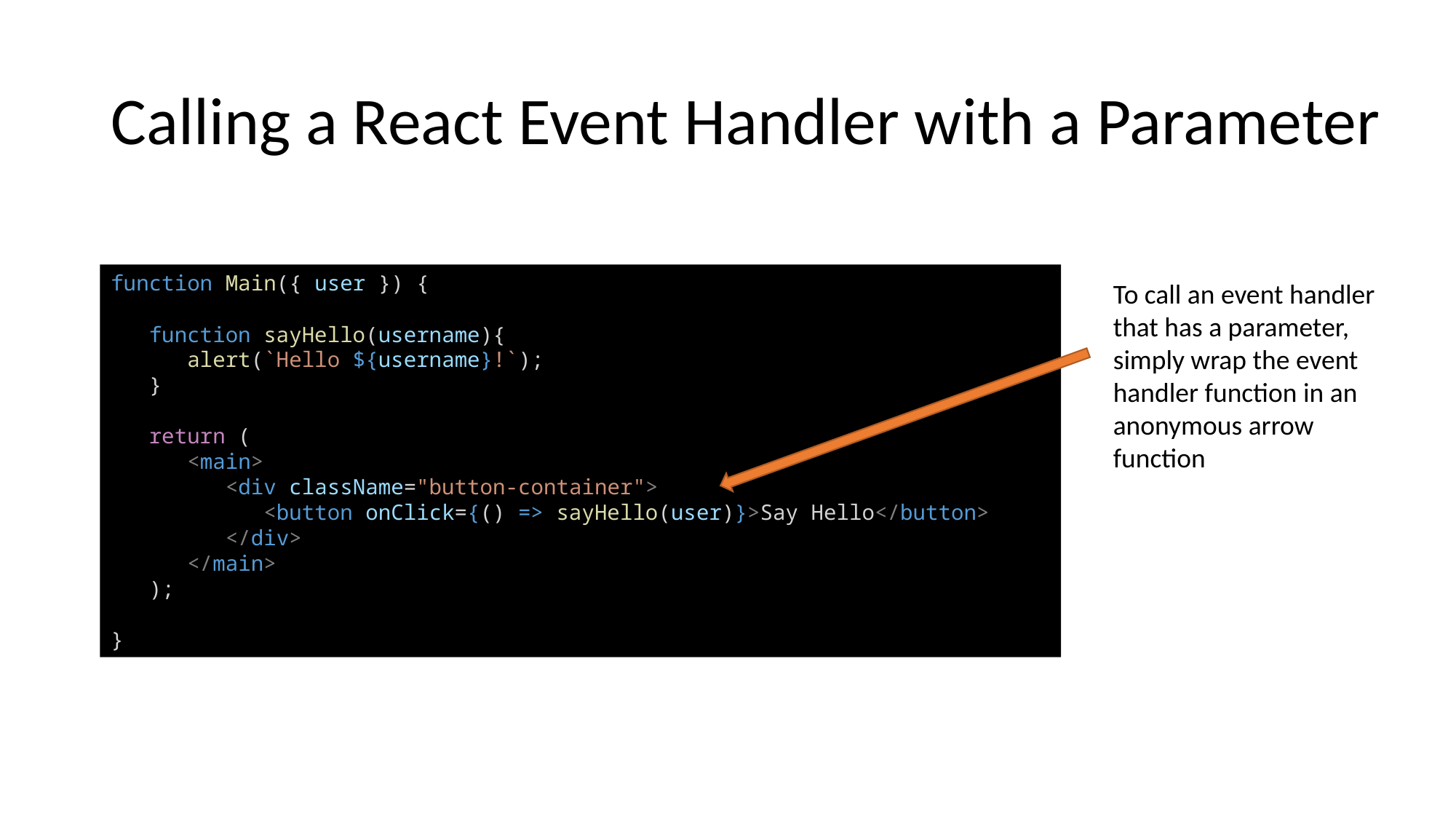

# Calling a React Event Handler with a Parameter
function Main({ user }) {
   function sayHello(username){
      alert(`Hello ${username}!`);
   }
   return (
      <main>
         <div className="button-container">
            <button onClick={() => sayHello(user)}>Say Hello</button>
         </div>
      </main>
   );
}
To call an event handler that has a parameter, simply wrap the event handler function in an anonymous arrow function